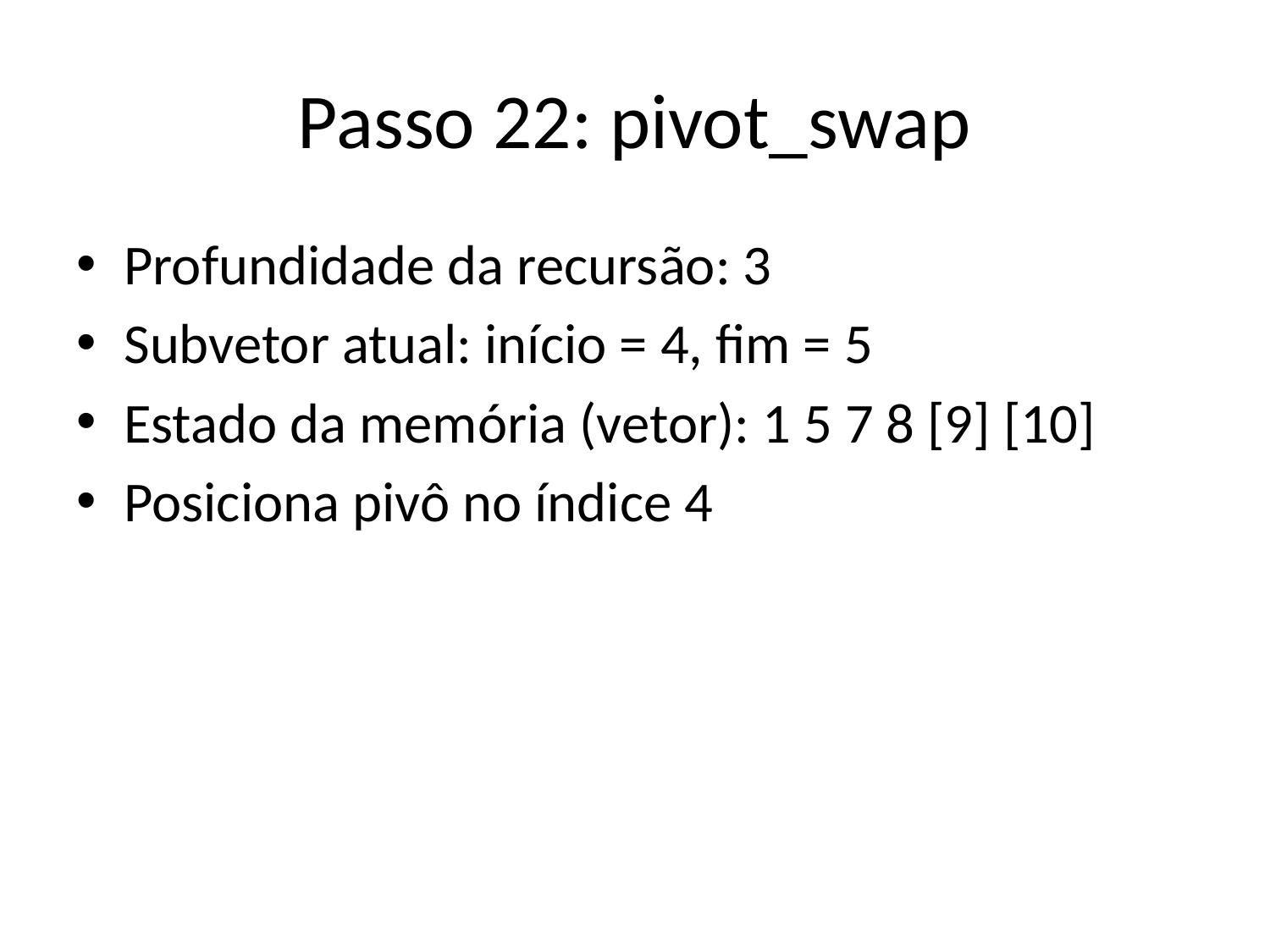

# Passo 22: pivot_swap
Profundidade da recursão: 3
Subvetor atual: início = 4, fim = 5
Estado da memória (vetor): 1 5 7 8 [9] [10]
Posiciona pivô no índice 4